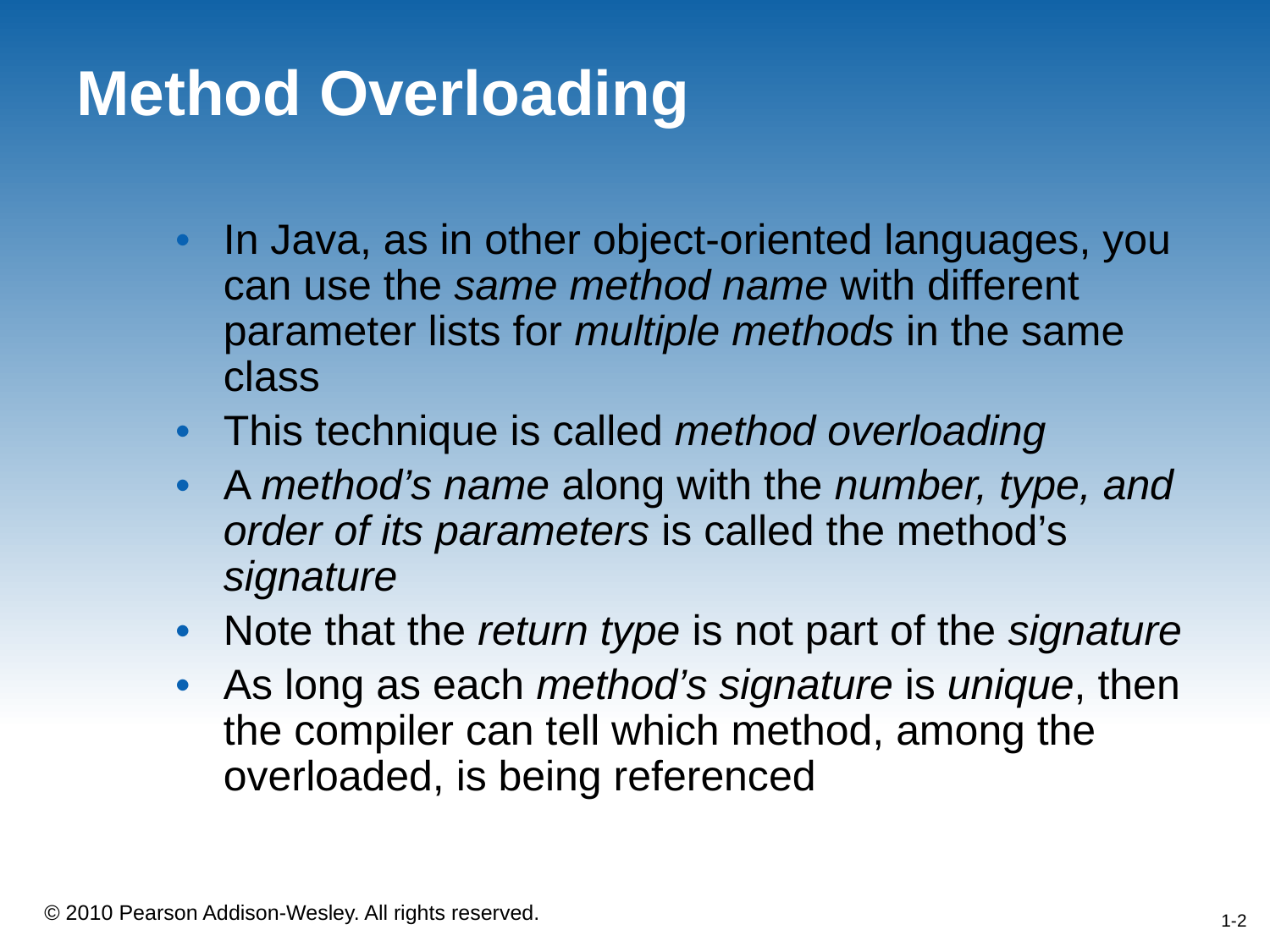

# Method Overloading
In Java, as in other object-oriented languages, you can use the same method name with different parameter lists for multiple methods in the same class
This technique is called method overloading
A method’s name along with the number, type, and order of its parameters is called the method’s signature
Note that the return type is not part of the signature
As long as each method’s signature is unique, then the compiler can tell which method, among the overloaded, is being referenced
1-2